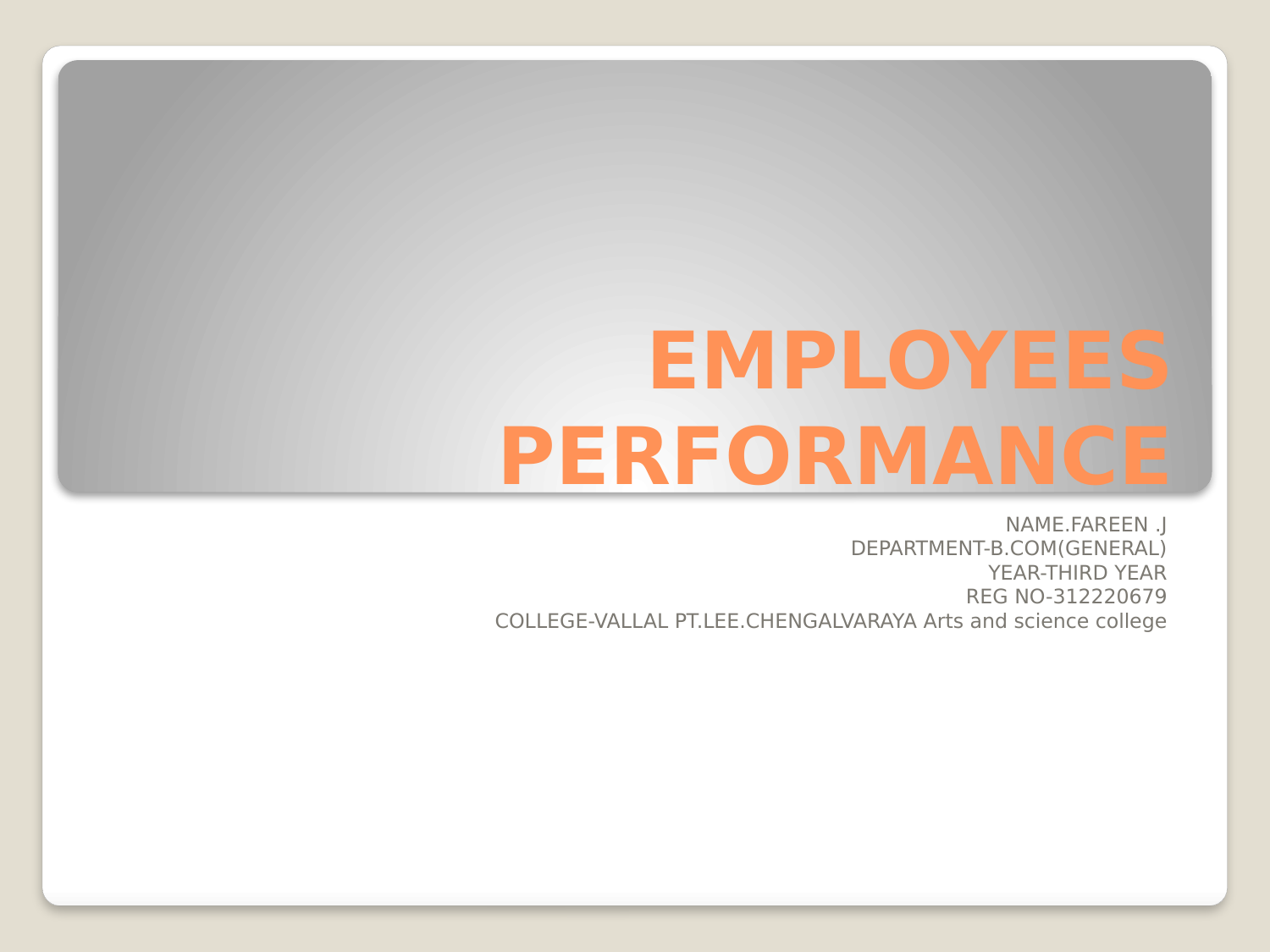

# EMPLOYEES PERFORMANCE
NAME.FAREEN .J
DEPARTMENT-B.COM(GENERAL)
YEAR-THIRD YEAR
REG NO-312220679
COLLEGE-VALLAL PT.LEE.CHENGALVARAYA Arts and science college